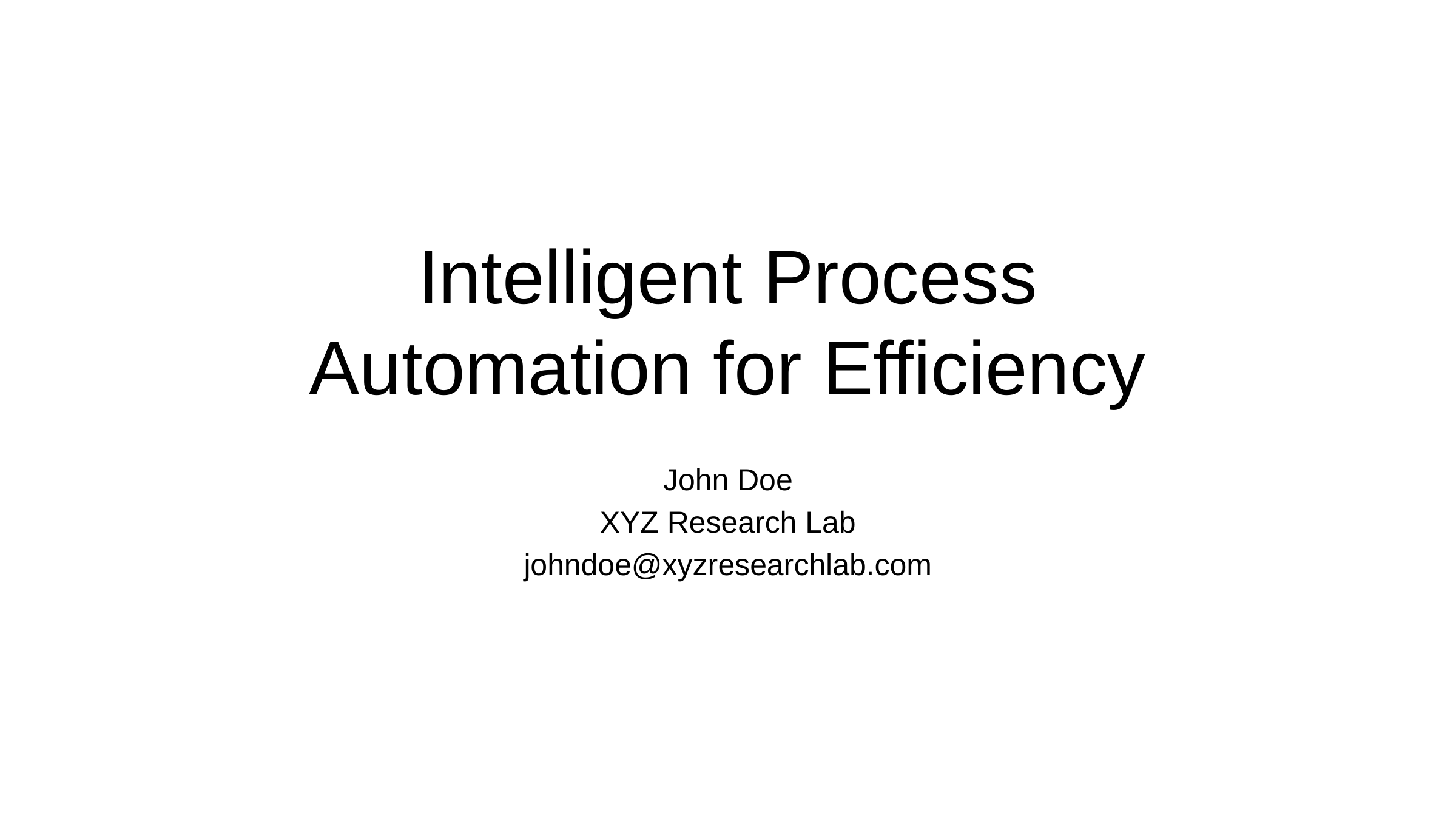

# Intelligent Process Automation for Efficiency
John Doe
XYZ Research Lab
johndoe@xyzresearchlab.com